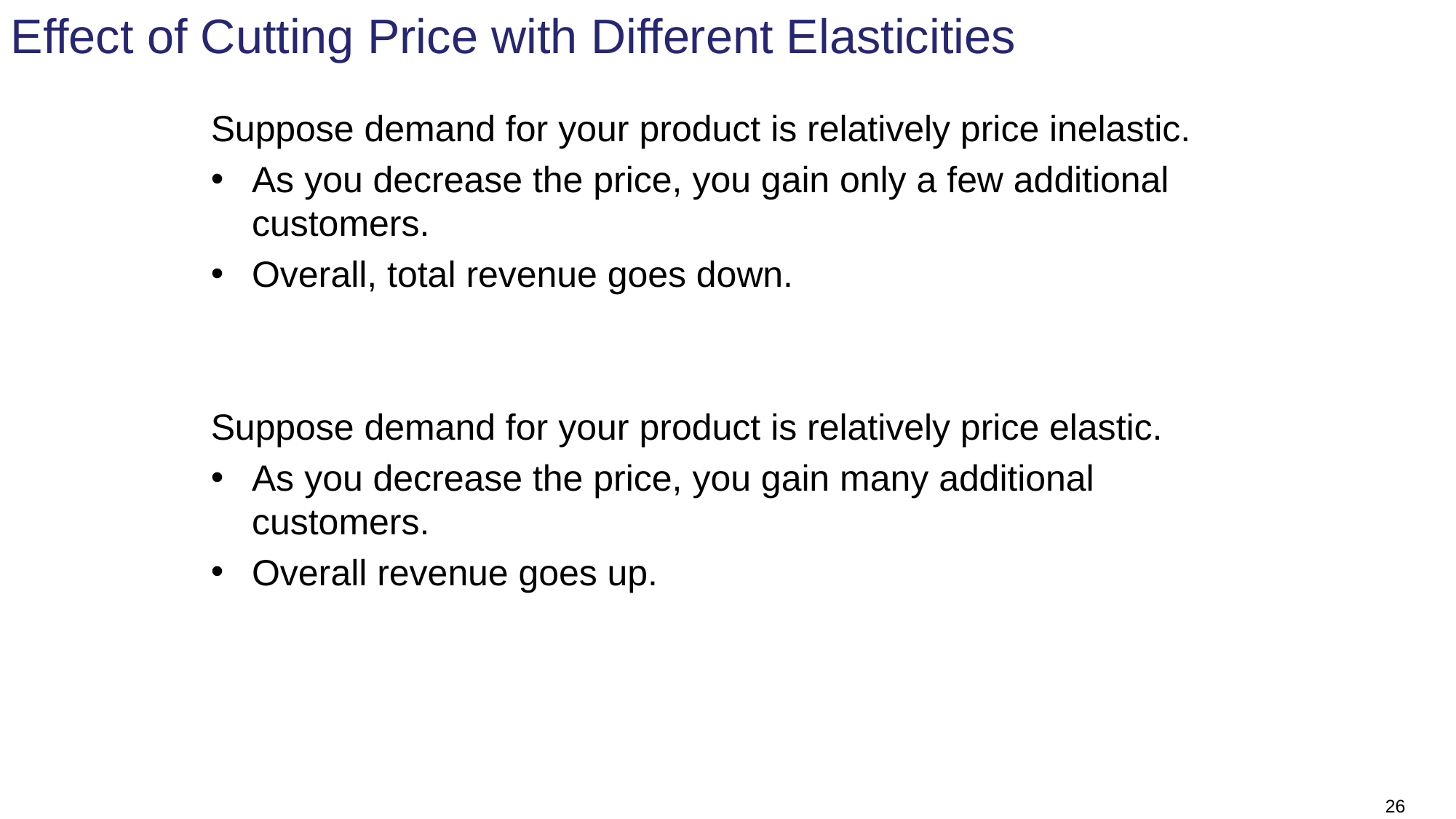

# Effect of Cutting Price with Different Elasticities
Suppose demand for your product is relatively price inelastic.
As you decrease the price, you gain only a few additional customers.
Overall, total revenue goes down.

Suppose demand for your product is relatively price elastic.
As you decrease the price, you gain many additional customers.
Overall revenue goes up.